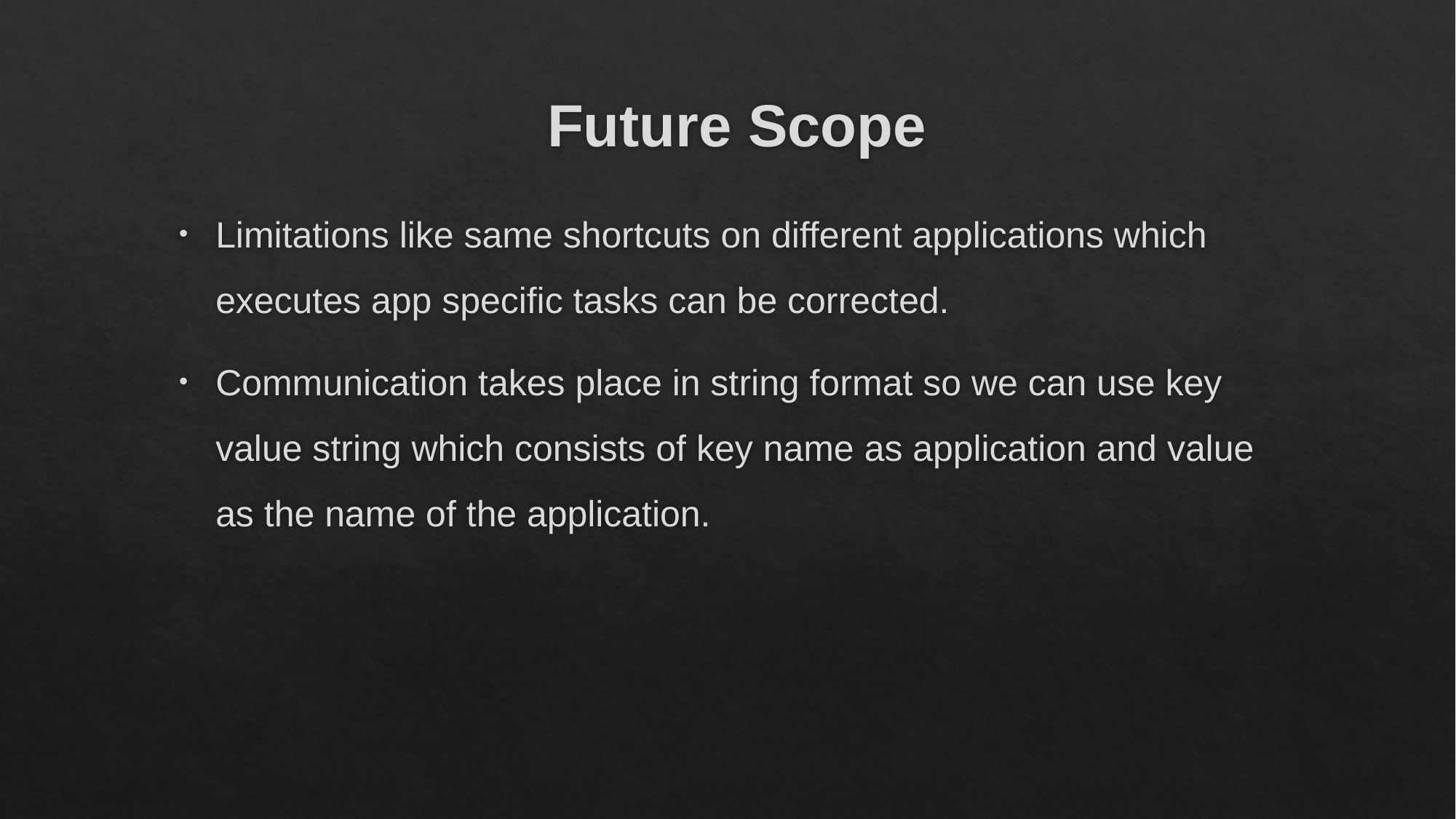

# Future Scope
Limitations like same shortcuts on different applications which executes app specific tasks can be corrected.
Communication takes place in string format so we can use key value string which consists of key name as application and value as the name of the application.